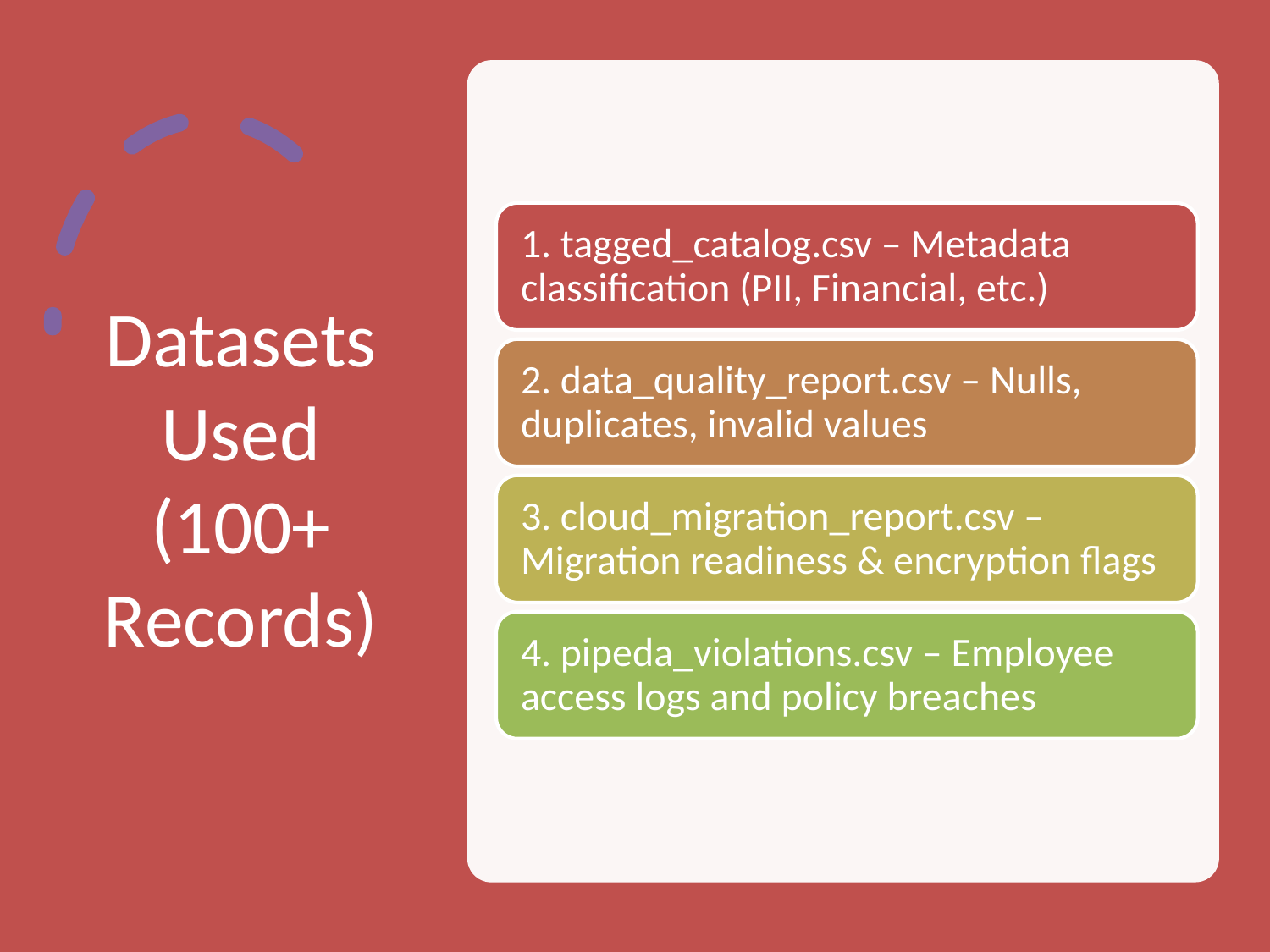

1. tagged_catalog.csv – Metadata classification (PII, Financial, etc.)
2. data_quality_report.csv – Nulls, duplicates, invalid values
3. cloud_migration_report.csv – Migration readiness & encryption flags
4. pipeda_violations.csv – Employee access logs and policy breaches
# Datasets Used (100+ Records)